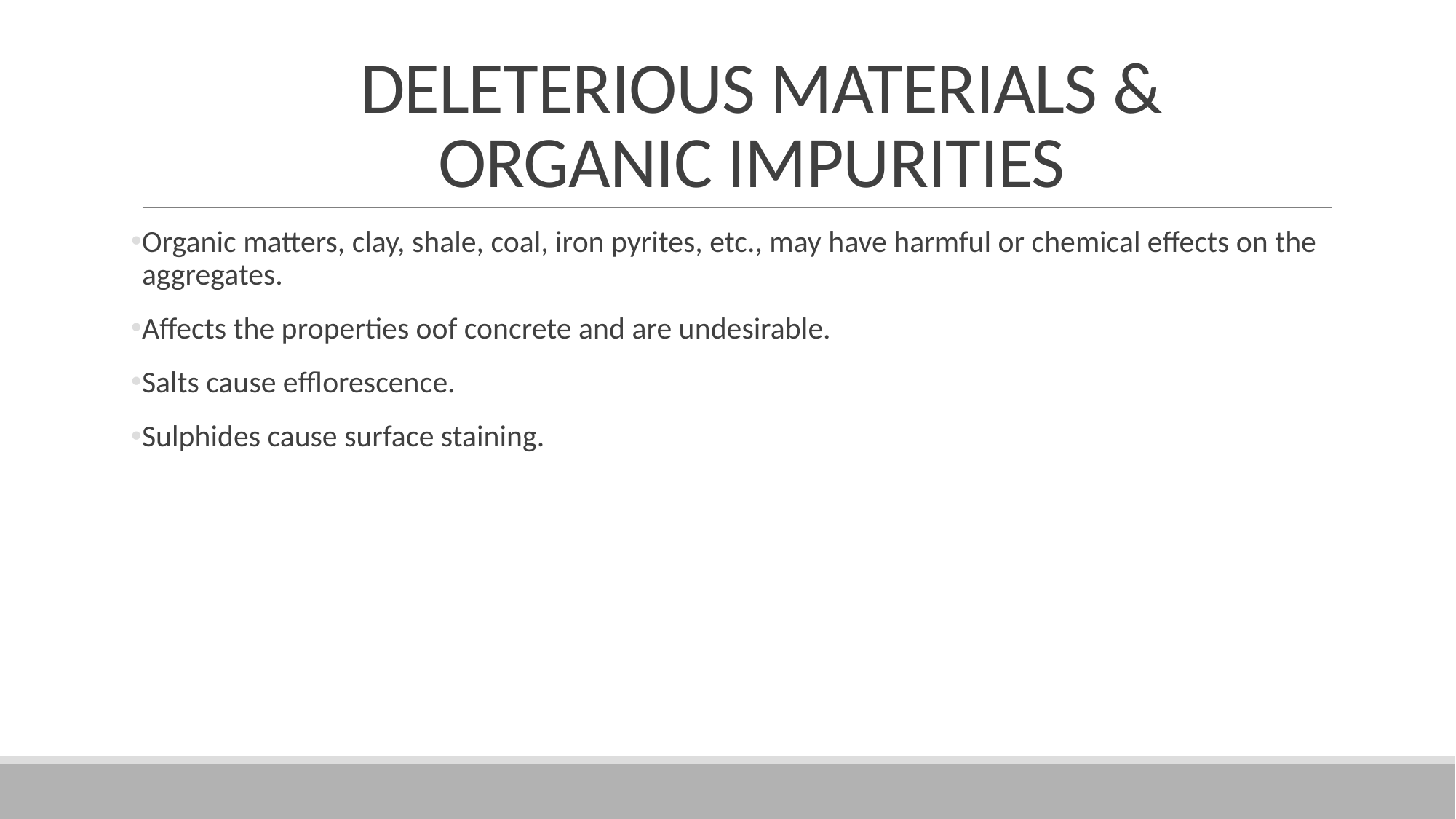

# DELETERIOUS MATERIALS & 			     ORGANIC IMPURITIES
Organic matters, clay, shale, coal, iron pyrites, etc., may have harmful or chemical effects on the aggregates.
Affects the properties oof concrete and are undesirable.
Salts cause efflorescence.
Sulphides cause surface staining.